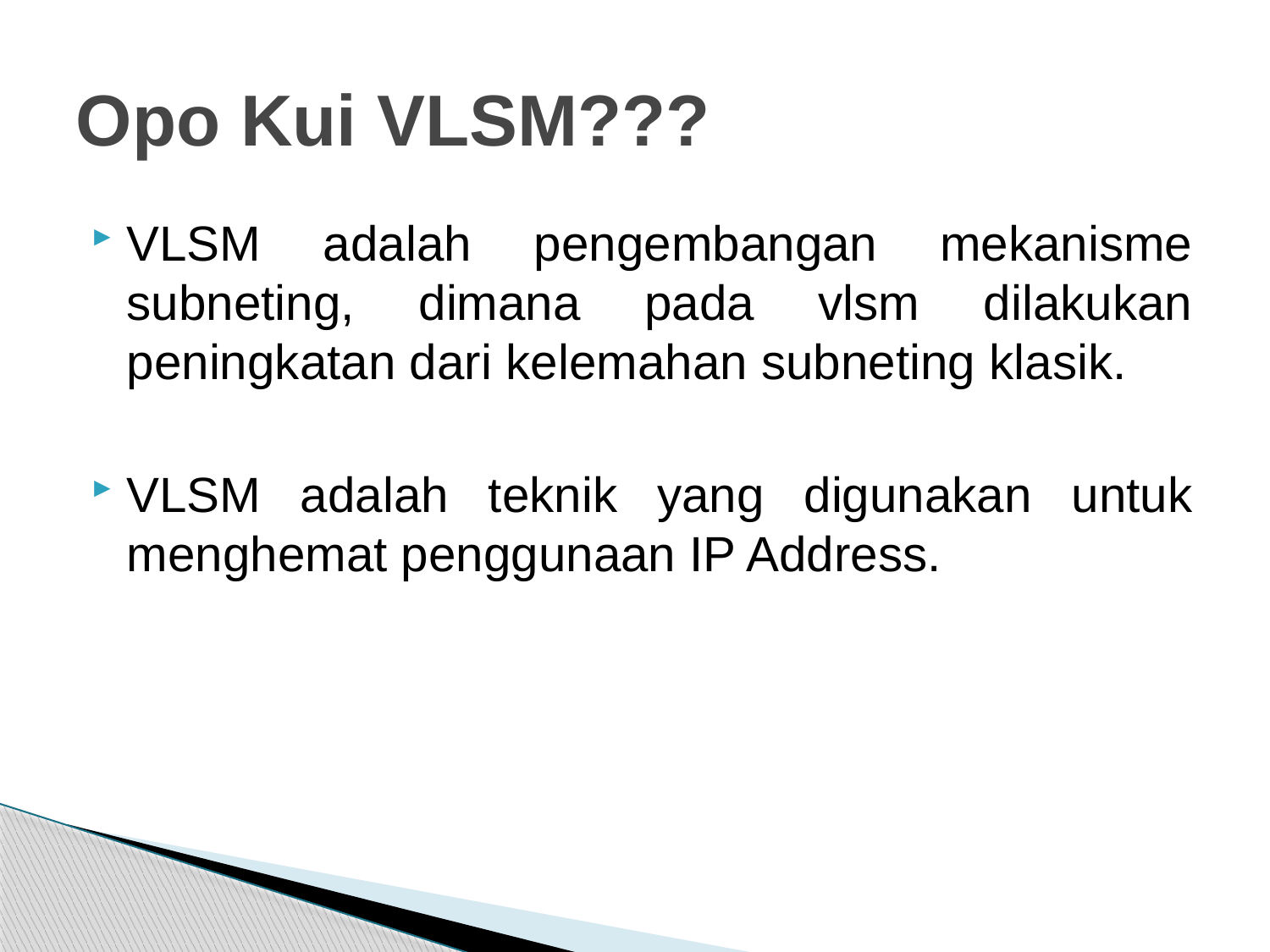

# Opo Kui VLSM???
VLSM adalah pengembangan mekanisme subneting, dimana pada vlsm dilakukan peningkatan dari kelemahan subneting klasik.

VLSM adalah teknik yang digunakan untuk menghemat penggunaan IP Address.